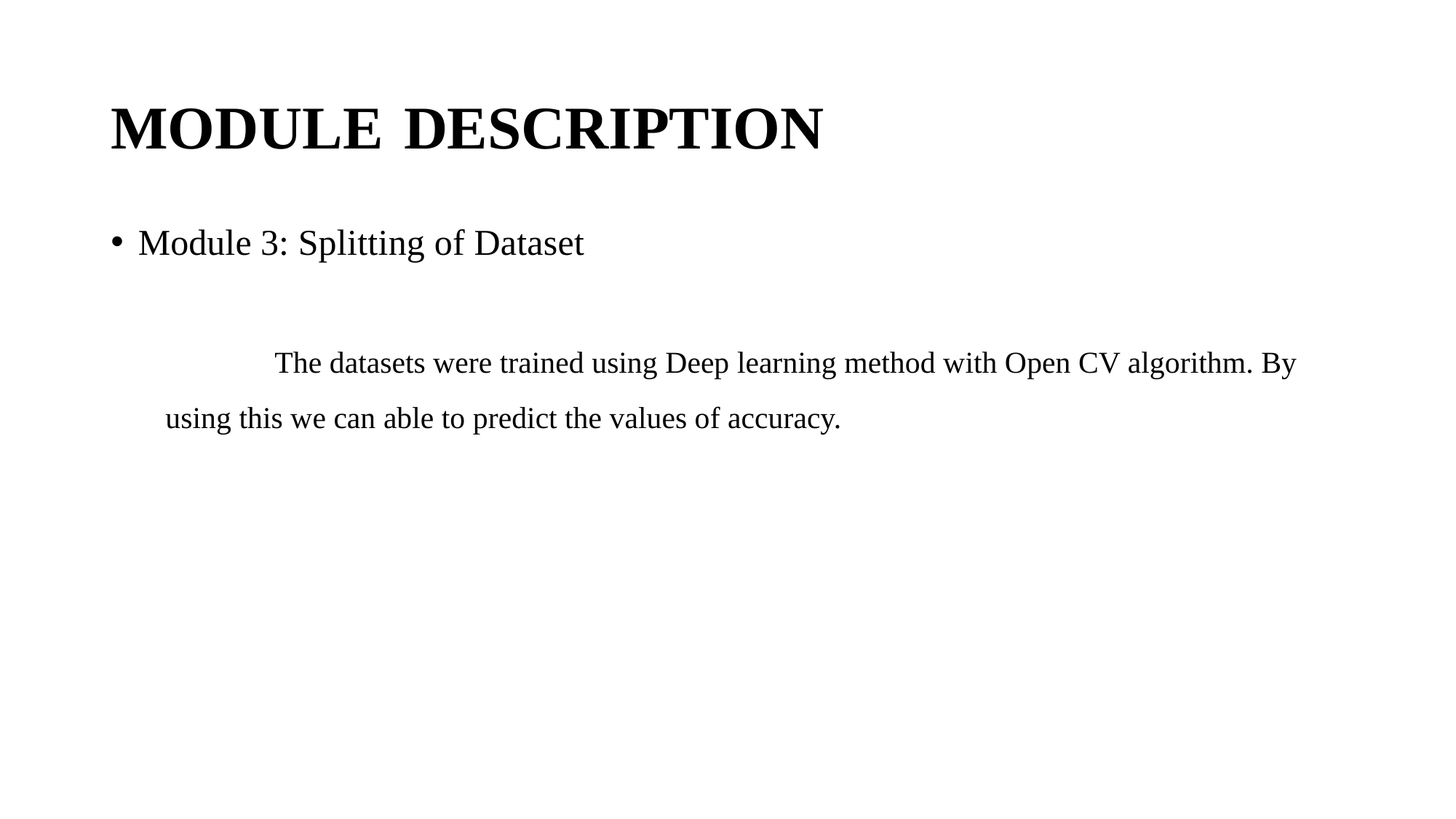

# MODULE DESCRIPTION
Module 3: Splitting of Dataset

	The datasets were trained using Deep learning method with Open CV algorithm. By using this we can able to predict the values of accuracy.